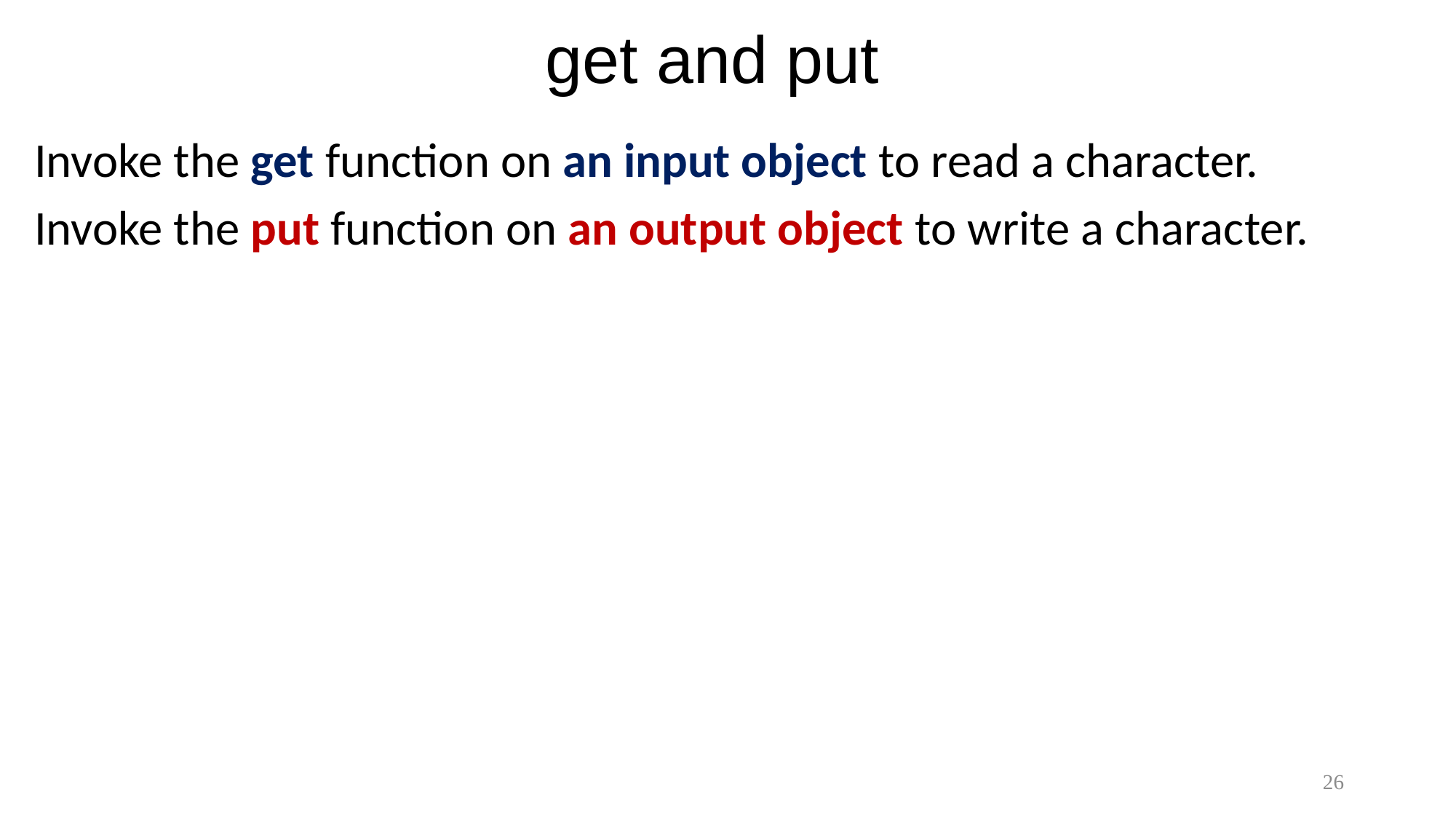

# get and put
Invoke the get function on an input object to read a character.
Invoke the put function on an output object to write a character.
26